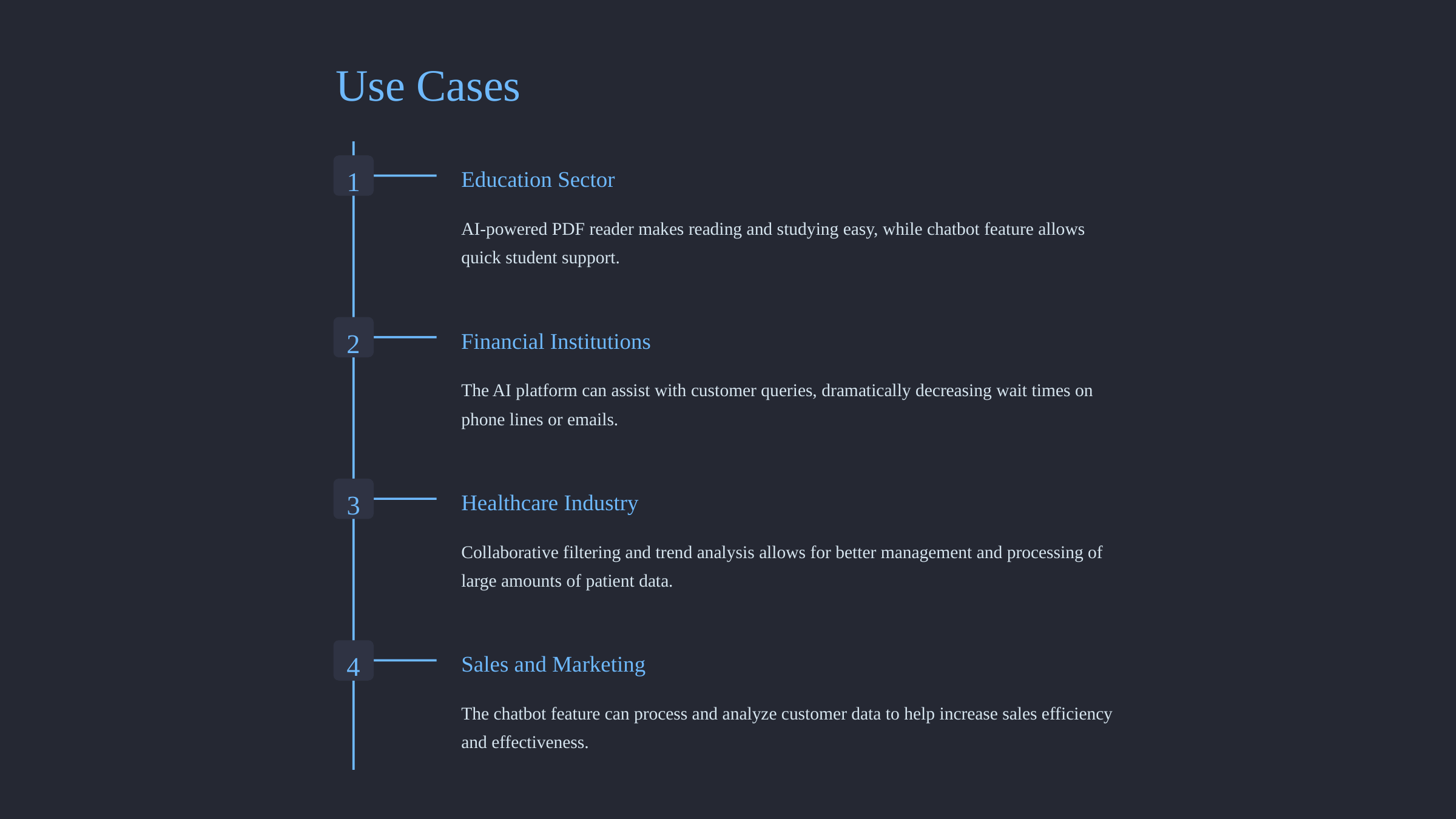

Use Cases

1
Education Sector

AI-powered PDF reader makes reading and studying easy, while chatbot feature allows quick student support.

2
Financial Institutions

The AI platform can assist with customer queries, dramatically decreasing wait times on phone lines or emails.

3
Healthcare Industry

Collaborative filtering and trend analysis allows for better management and processing of large amounts of patient data.

4
Sales and Marketing

The chatbot feature can process and analyze customer data to help increase sales efficiency and effectiveness.